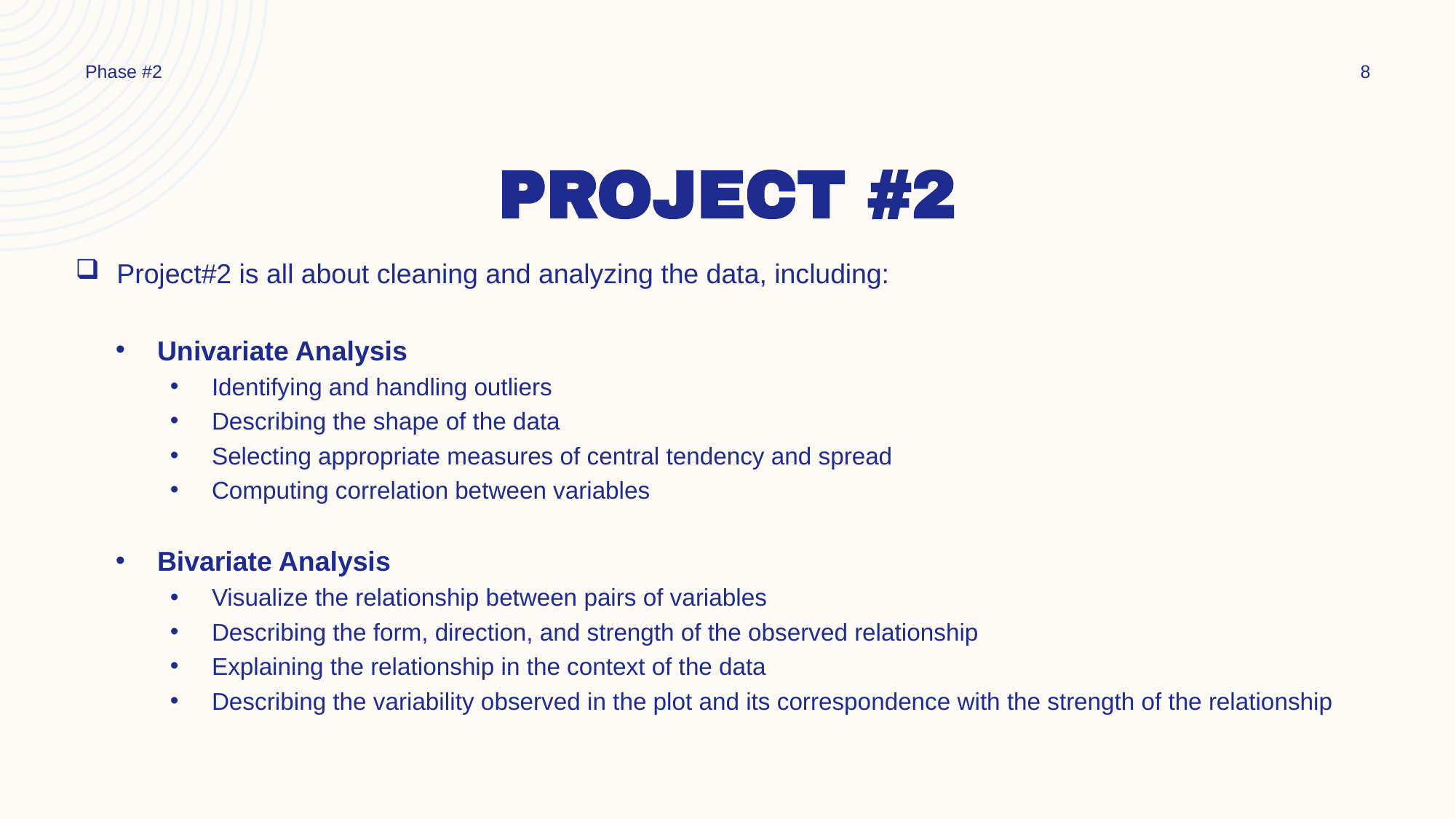

Phase #2
8
# Project #2
Project#2 is all about cleaning and analyzing the data, including:

Univariate Analysis
Identifying and handling outliers
Describing the shape of the data
Selecting appropriate measures of central tendency and spread
Computing correlation between variables

Bivariate Analysis
Visualize the relationship between pairs of variables
Describing the form, direction, and strength of the observed relationship
Explaining the relationship in the context of the data
Describing the variability observed in the plot and its correspondence with the strength of the relationship